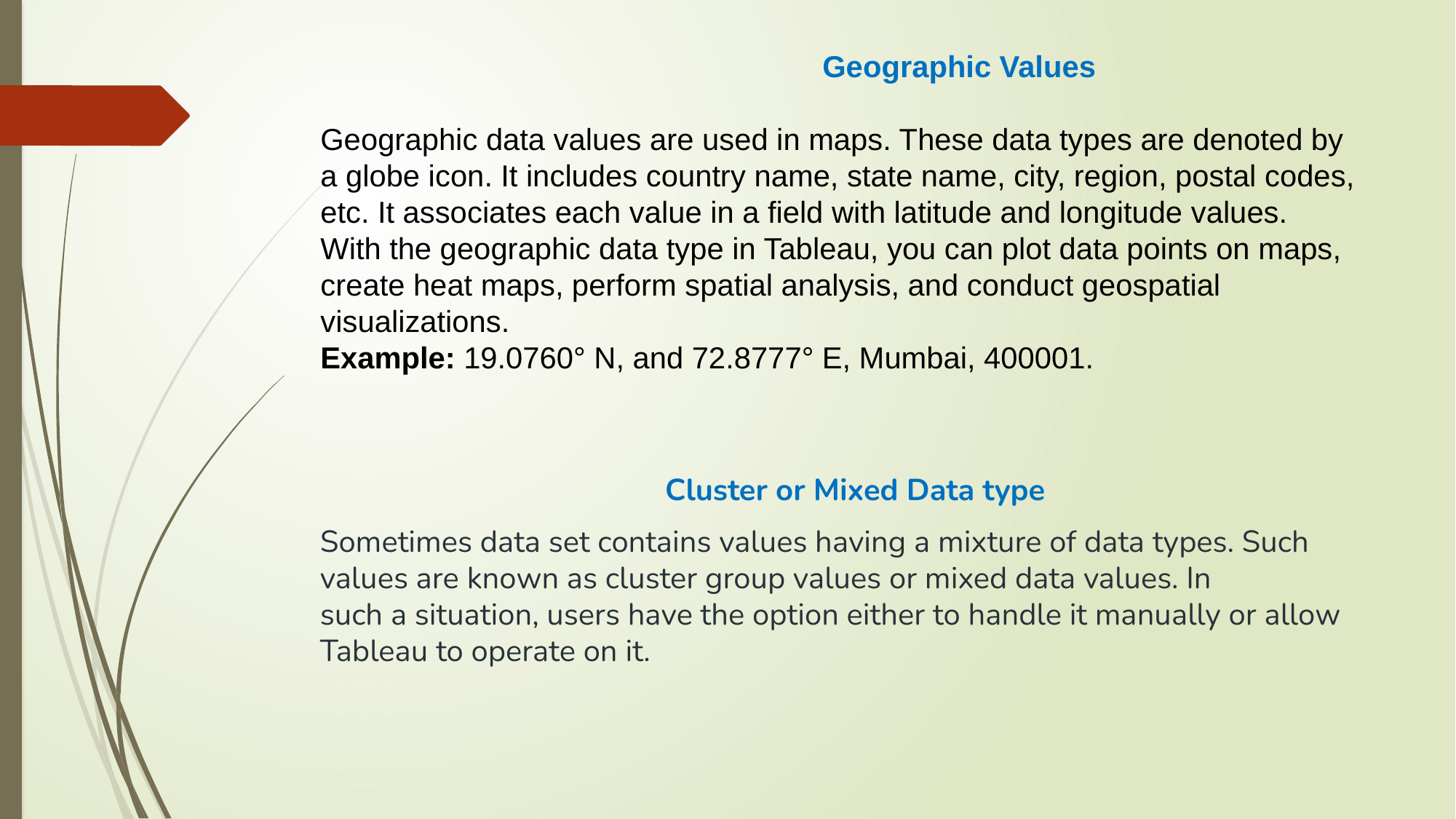

# Geographic Values Geographic data values are used in maps. These data types are denoted by a globe icon. It includes country name, state name, city, region, postal codes, etc. It associates each value in a field with latitude and longitude values. With the geographic data type in Tableau, you can plot data points on maps, create heat maps, perform spatial analysis, and conduct geospatial visualizations. Example: 19.0760° N, and 72.8777° E, Mumbai, 400001.
                                              Cluster or Mixed Data type
Sometimes data set contains values having a mixture of data types. Such values are known as cluster group values or mixed data values. In such a situation, users have the option either to handle it manually or allow Tableau to operate on it.